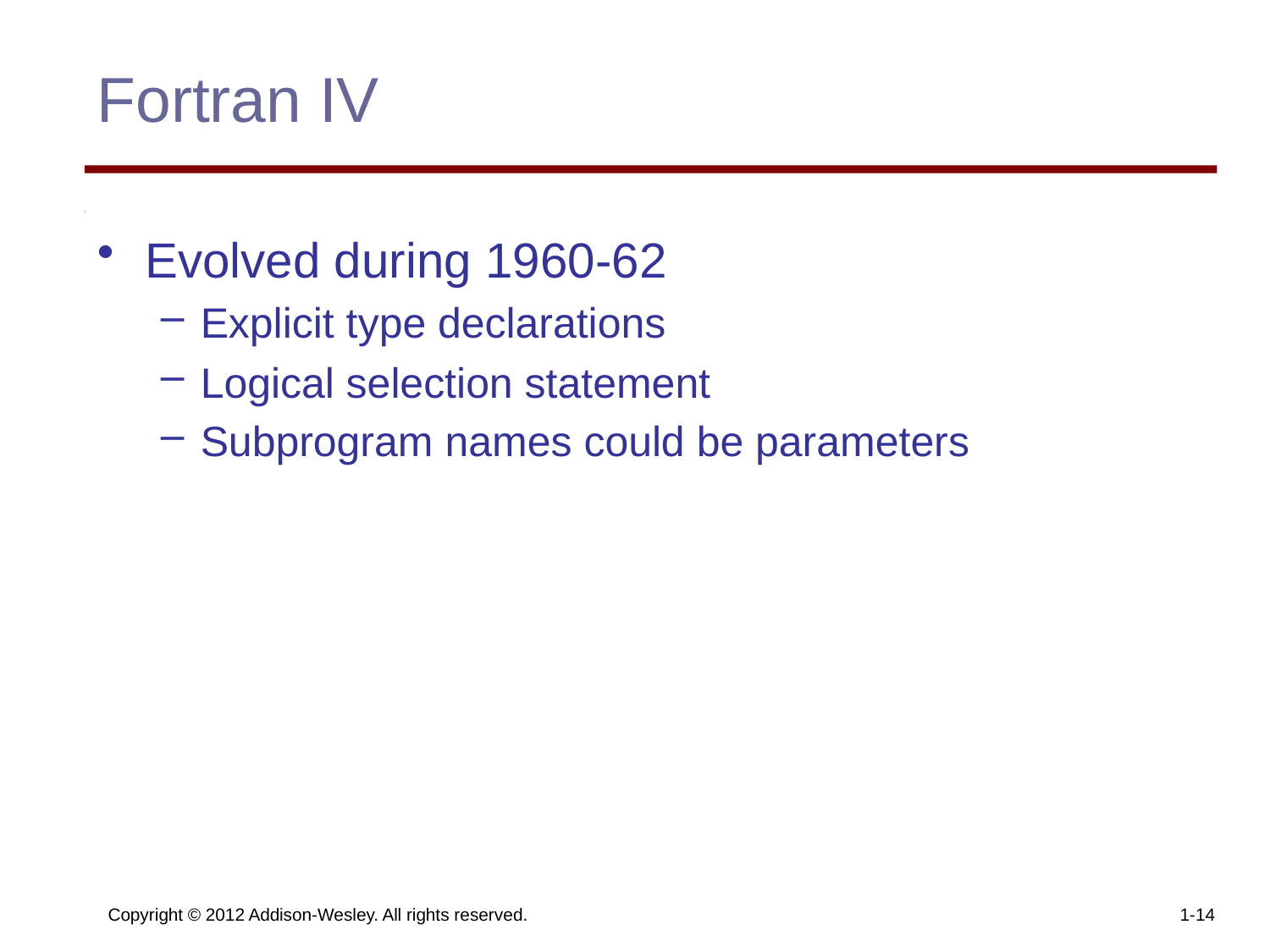

# Fortran IV
Evolved during 1960-62
Explicit type declarations
Logical selection statement
Subprogram names could be parameters
Copyright © 2012 Addison-Wesley. All rights reserved.
1-14